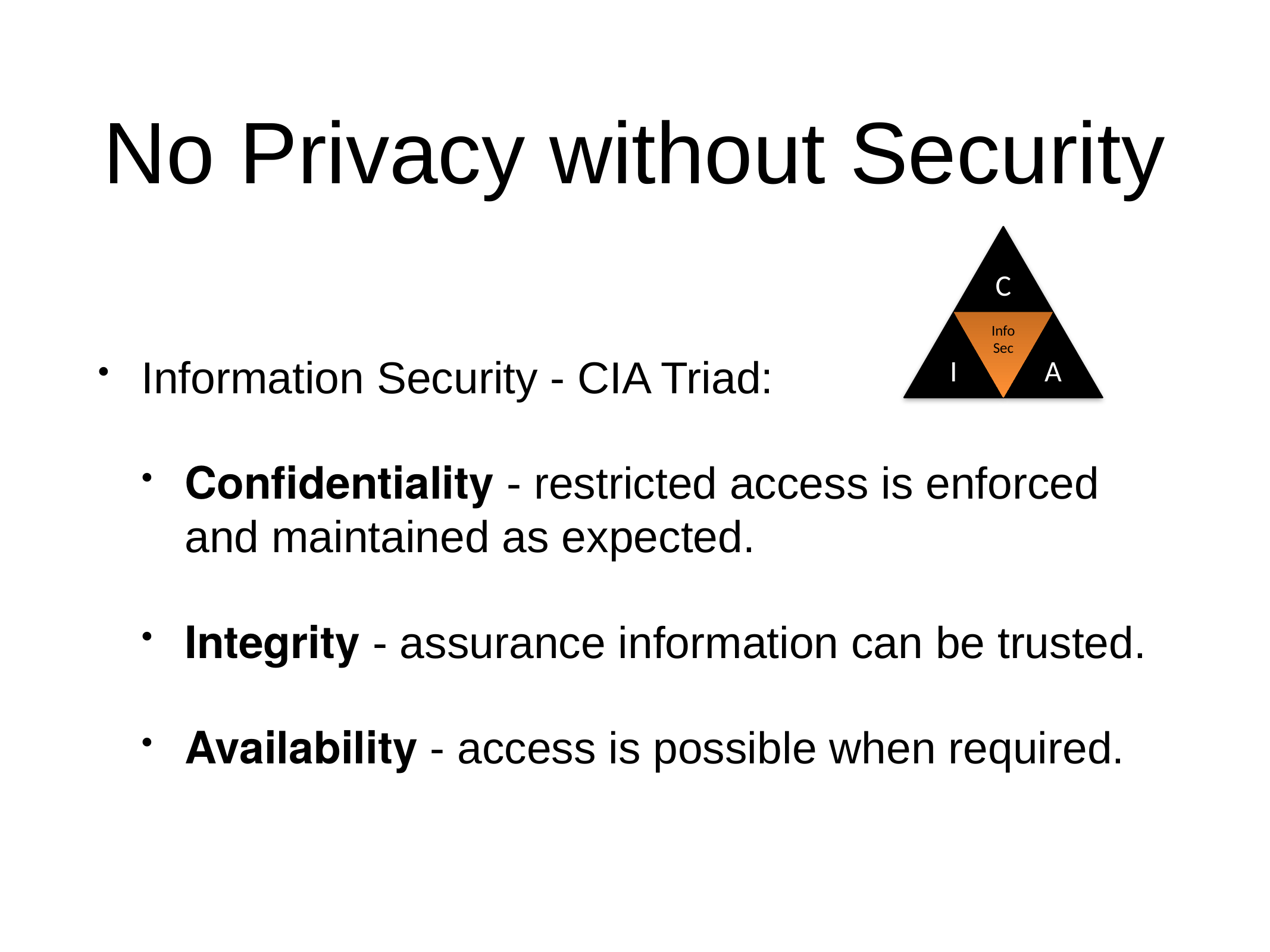

# No Privacy without Security

C

I

A
Info
Sec
Information Security - CIA Triad:
Confidentiality - restricted access is enforced and maintained as expected.
Integrity - assurance information can be trusted.
Availability - access is possible when required.